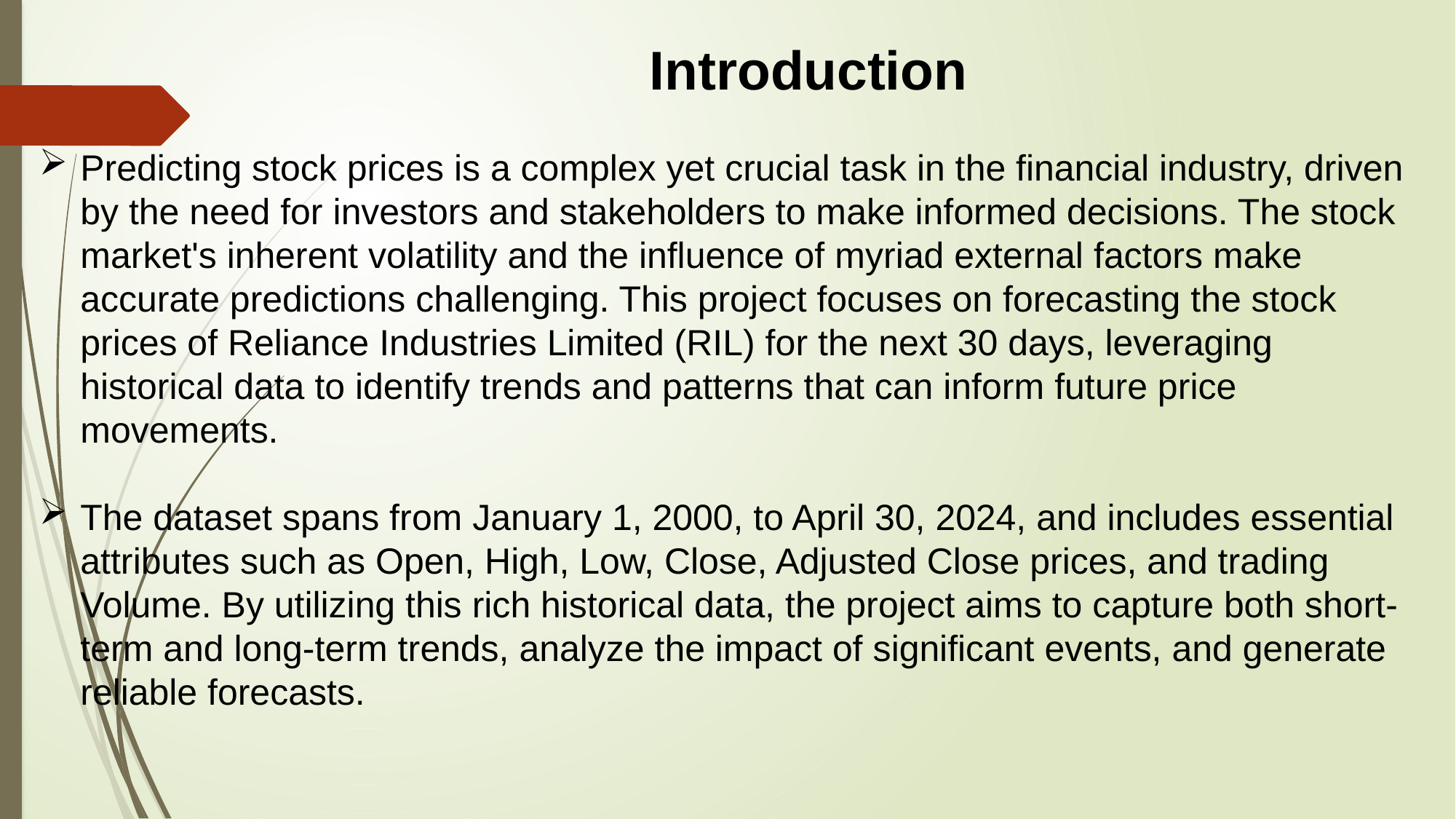

Introduction

Predicting stock prices is a complex yet crucial task in the financial industry, driven by the need for investors and stakeholders to make informed decisions. The stock market's inherent volatility and the influence of myriad external factors make accurate predictions challenging. This project focuses on forecasting the stock prices of Reliance Industries Limited (RIL) for the next 30 days, leveraging historical data to identify trends and patterns that can inform future price movements.

The dataset spans from January 1, 2000, to April 30, 2024, and includes essential attributes such as Open, High, Low, Close, Adjusted Close prices, and trading Volume. By utilizing this rich historical data, the project aims to capture both short-term and long-term trends, analyze the impact of significant events, and generate reliable forecasts.